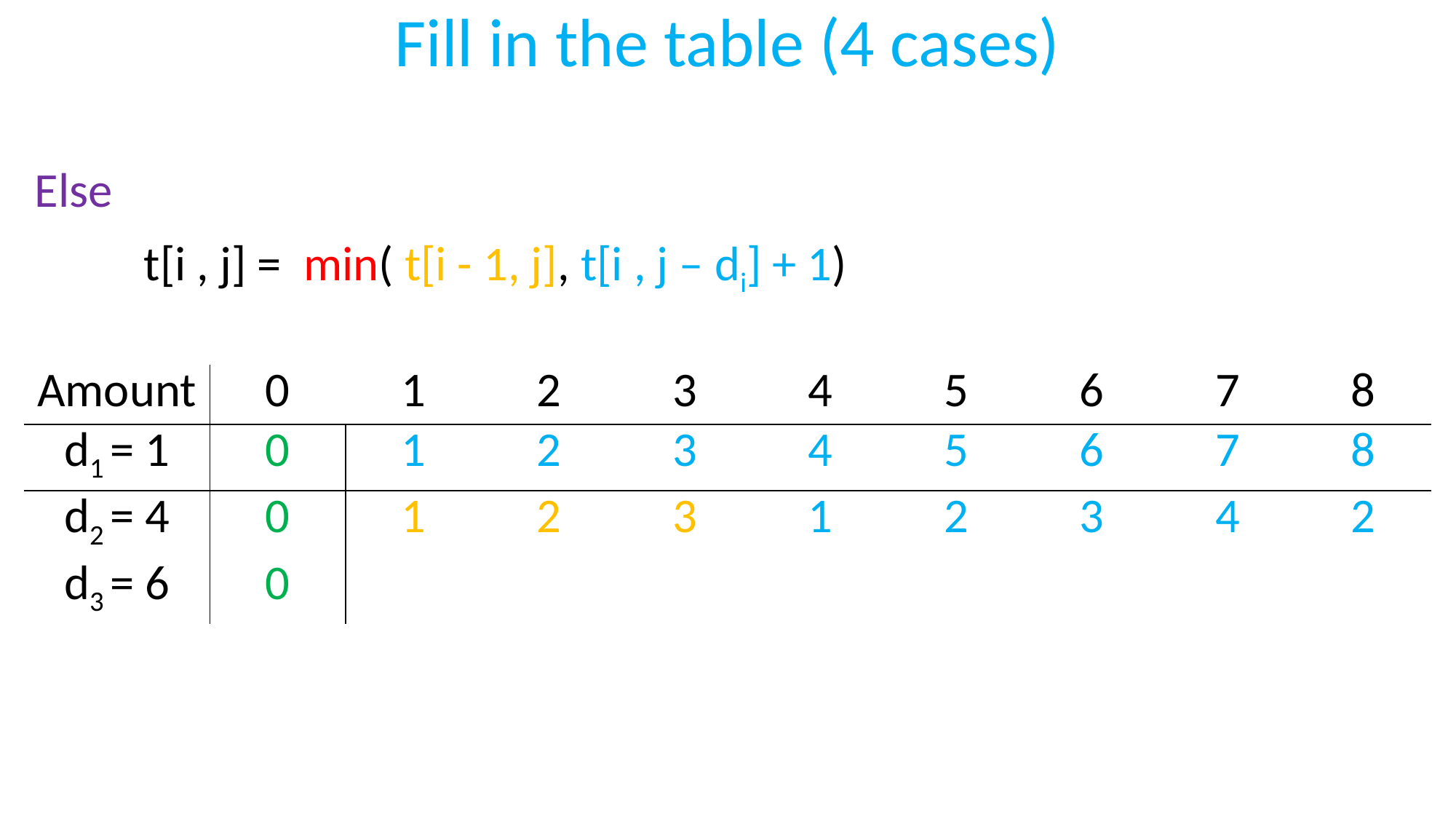

# Fill in the table (4 cases)
Else
	t[i , j] =  min( t[i - 1, j], t[i , j – di] + 1)

| Amount | 0 | 1 | 2 | 3 | 4 | 5 | 6 | 7 | 8 |
| --- | --- | --- | --- | --- | --- | --- | --- | --- | --- |
| d1 = 1 | 0 | 1 | 2 | 3 | 4 | 5 | 6 | 7 | 8 |
| d2 = 4 | 0 | 1 | 2 | 3 | 1 | 2 | 3 | 4 | 2 |
| d3 = 6 | 0 |  |  |  |  |  |  |  |  |